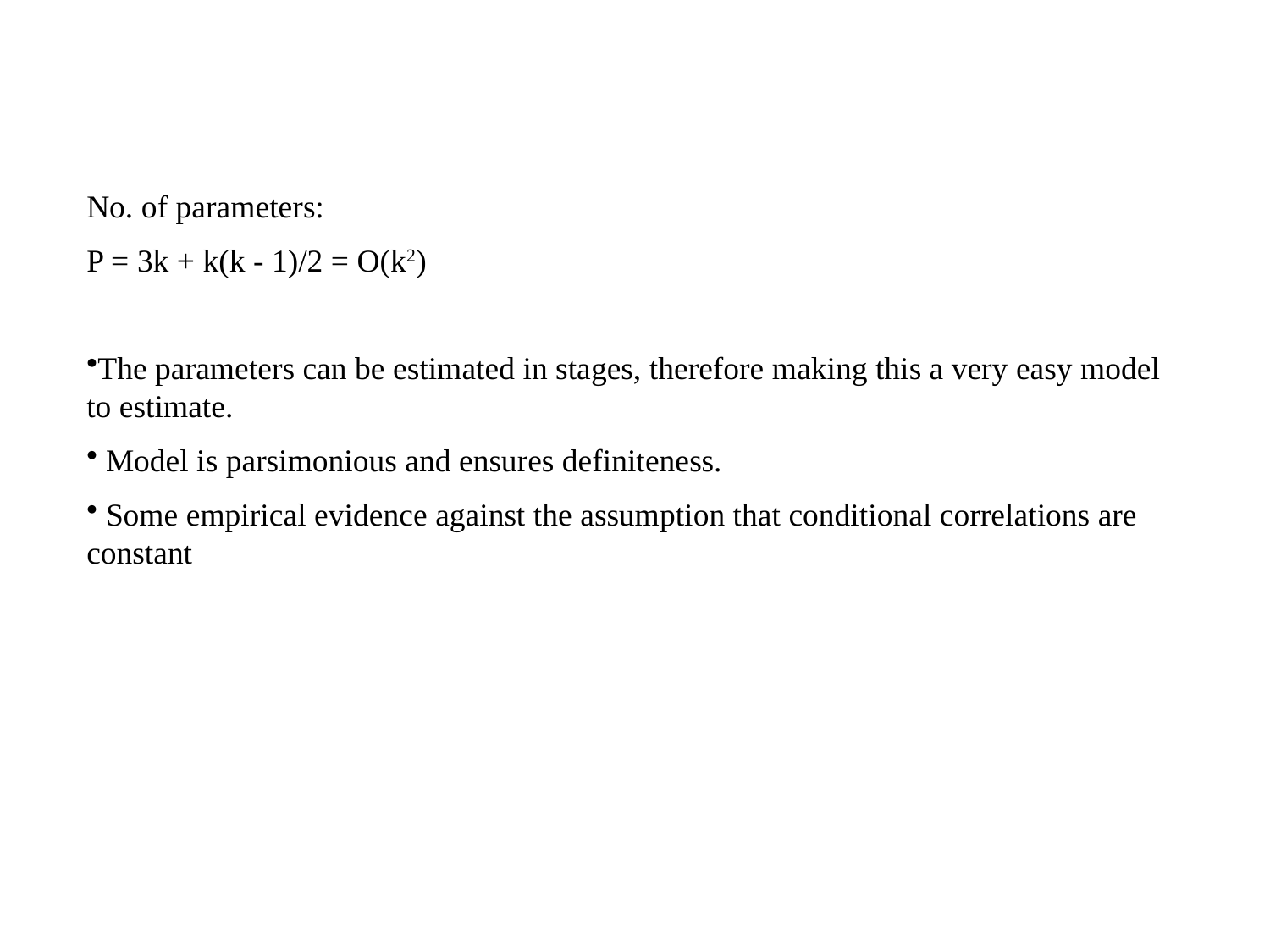

No. of parameters:
P = 3k + k(k - 1)/2 = O(k2)

The parameters can be estimated in stages, therefore making this a very easy model to estimate.
 Model is parsimonious and ensures definiteness.
 Some empirical evidence against the assumption that conditional correlations are constant